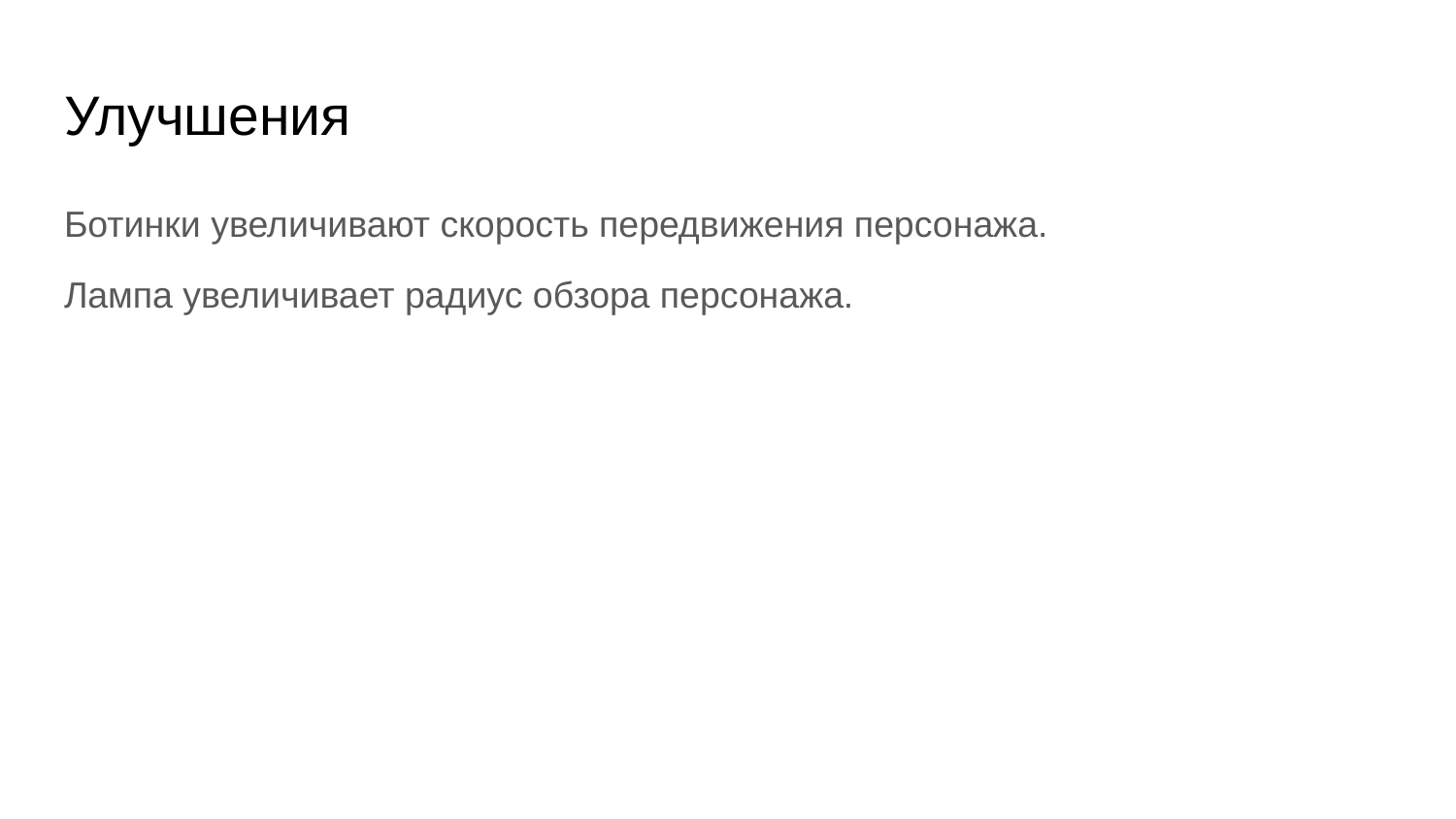

# Улучшения
Ботинки увеличивают скорость передвижения персонажа.
Лампа увеличивает радиус обзора персонажа.